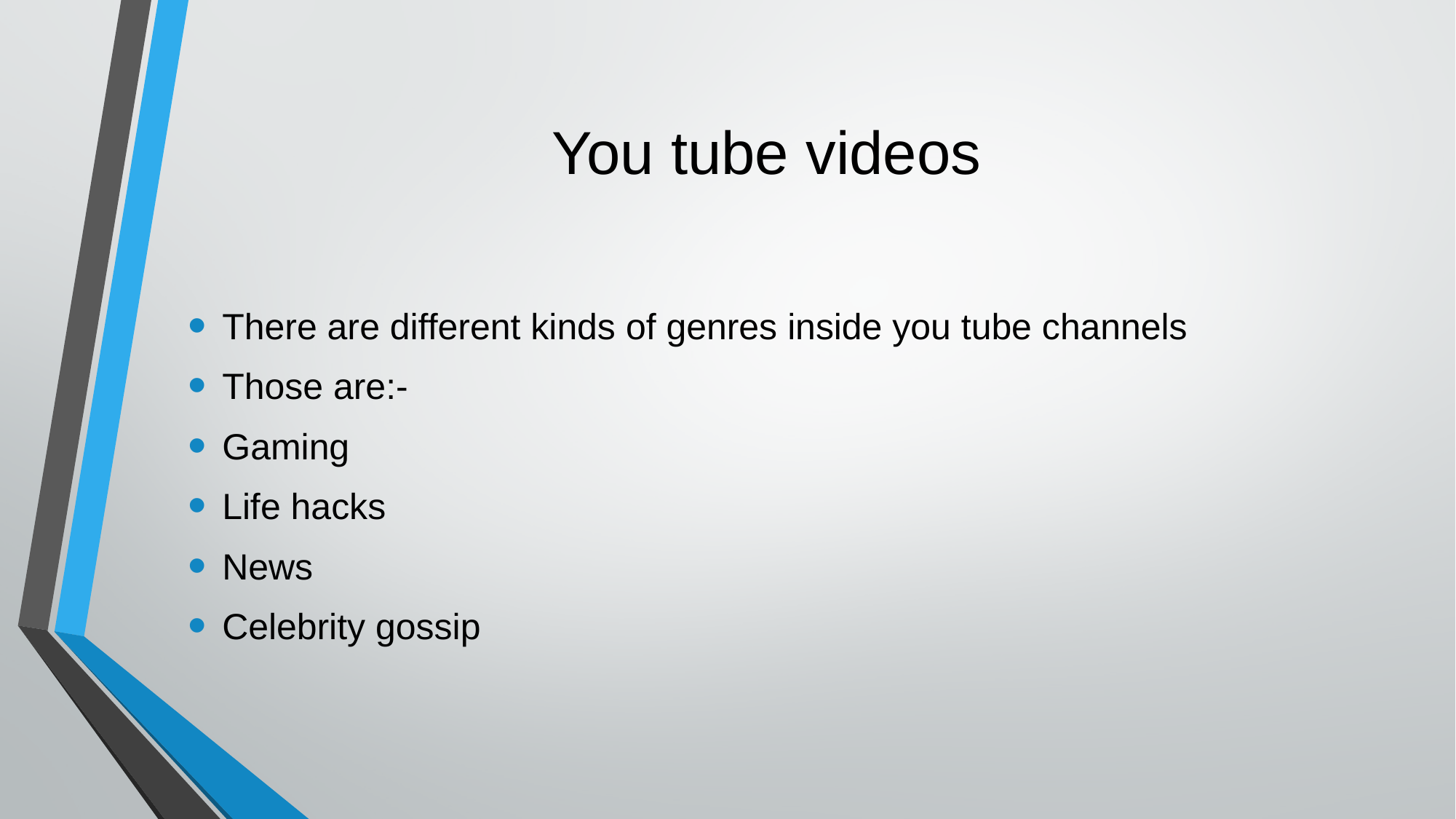

# You tube videos
There are different kinds of genres inside you tube channels
Those are:-
Gaming
Life hacks
News
Celebrity gossip